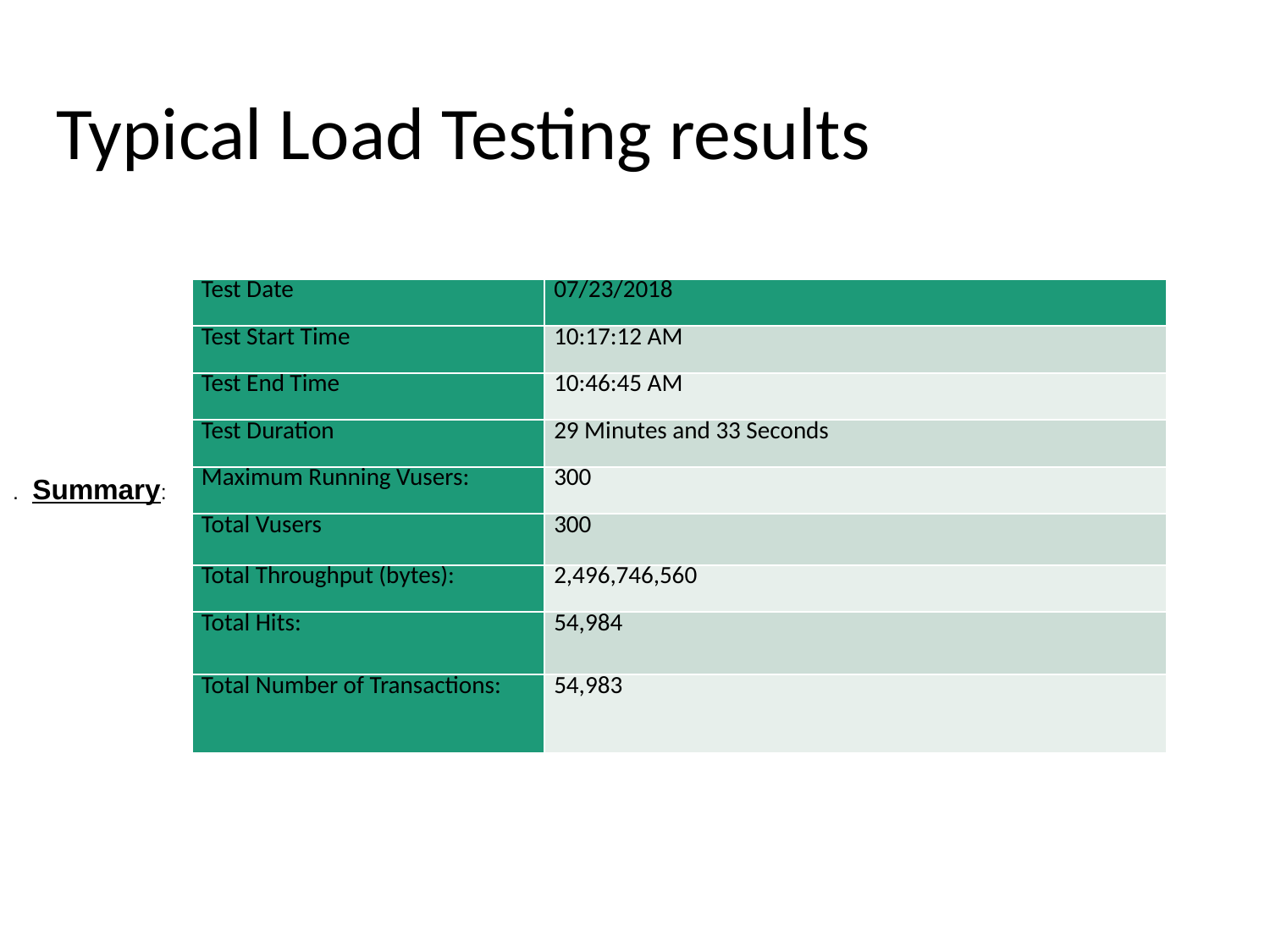

# Typical Load Testing results
| Test Date | 07/23/2018 |
| --- | --- |
| Test Start Time | 10:17:12 AM |
| Test End Time | 10:46:45 AM |
| Test Duration | 29 Minutes and 33 Seconds |
| Maximum Running Vusers: | 300 |
| Total Vusers | 300 |
| Total Throughput (bytes): | 2,496,746,560 |
| Total Hits: | 54,984 |
| Total Number of Transactions: | 54,983 |
.  Summary: